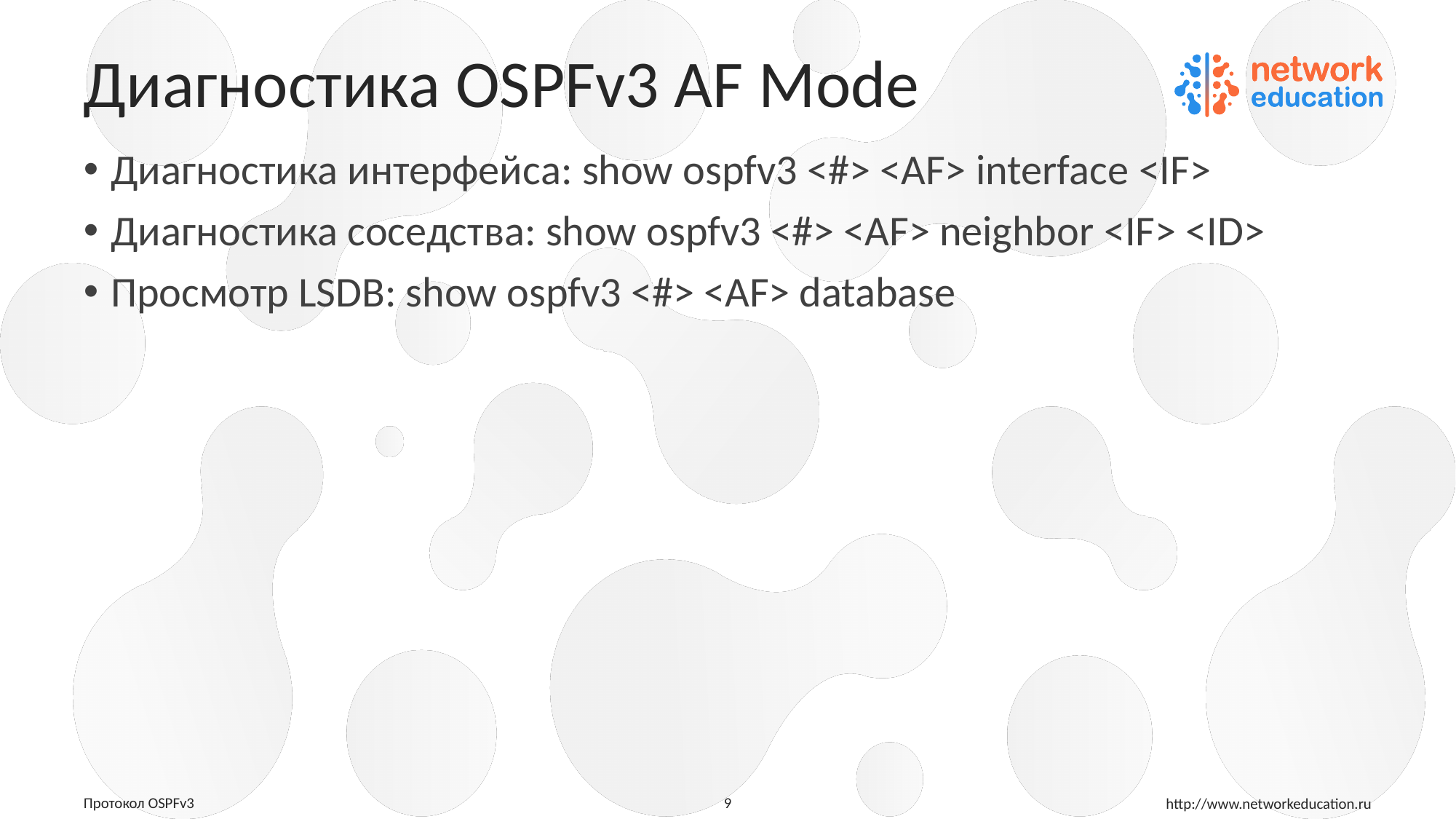

# Диагностика OSPFv3 AF Mode
Диагностика интерфейса: show ospfv3 <#> <AF> interface <IF>
Диагностика соседства: show ospfv3 <#> <AF> neighbor <IF> <ID>
Просмотр LSDB: show ospfv3 <#> <AF> database

9
Протокол OSPFv3